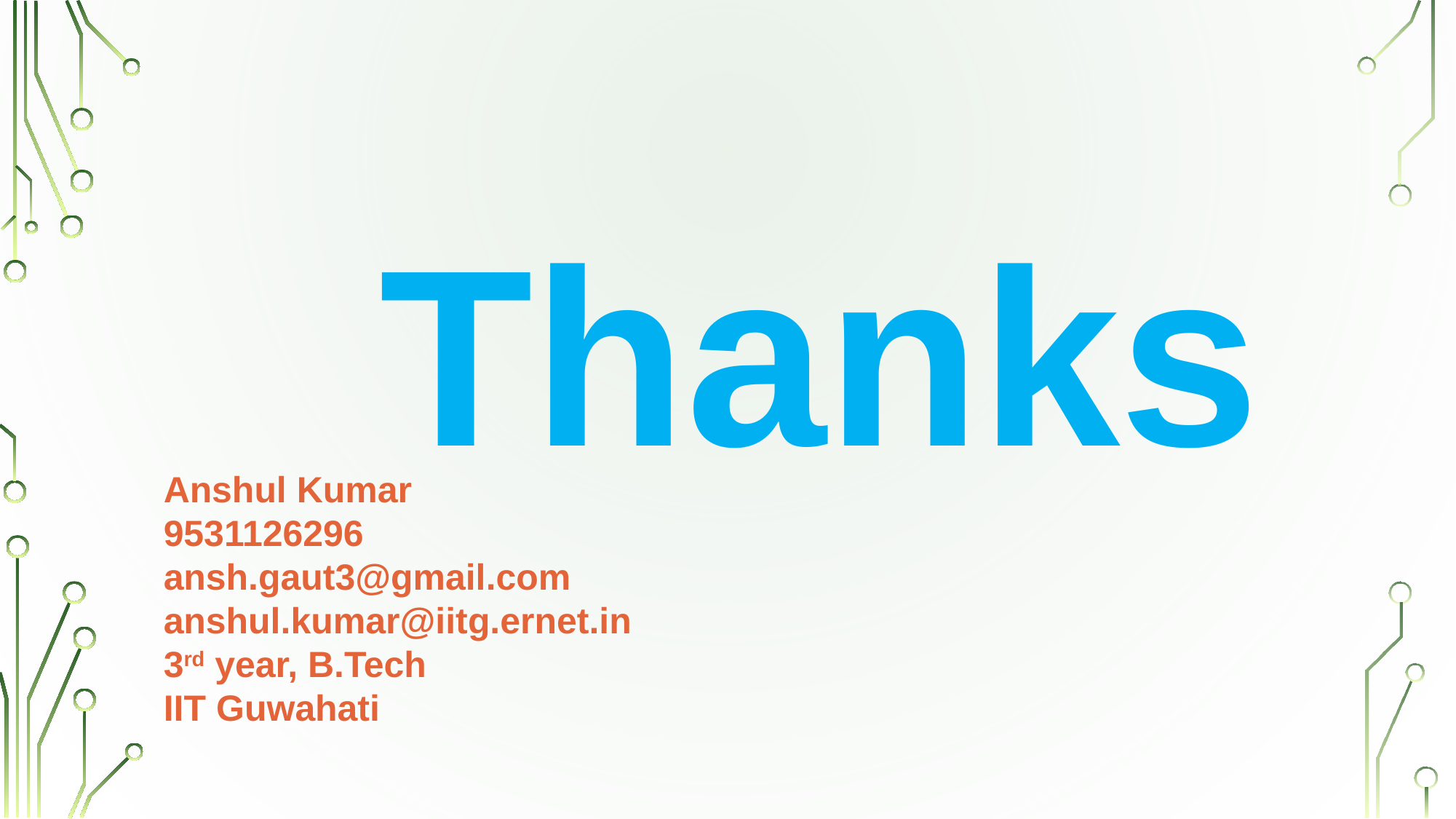

Thanks
Anshul Kumar
9531126296
ansh.gaut3@gmail.com
anshul.kumar@iitg.ernet.in
3rd year, B.Tech
IIT Guwahati